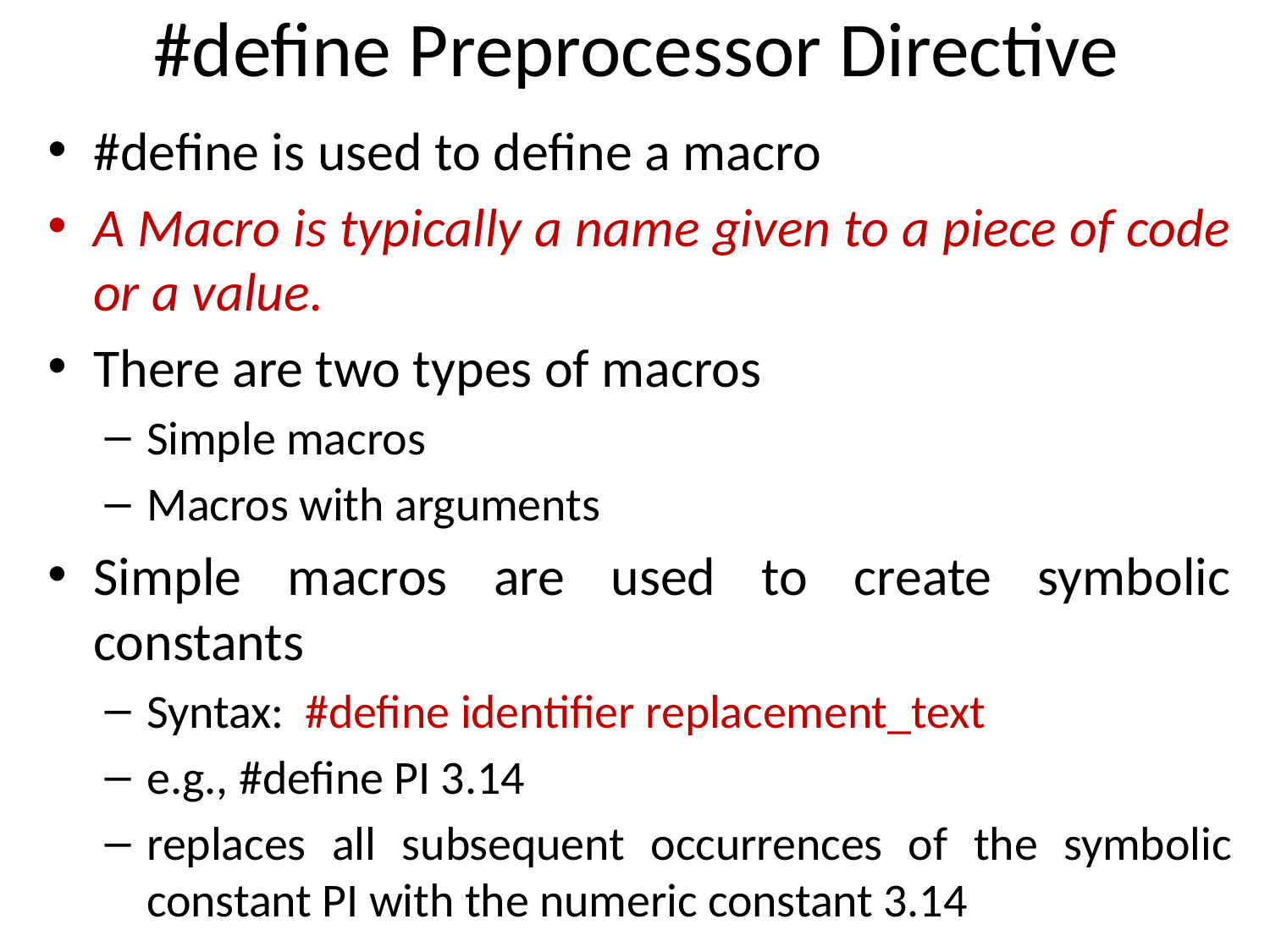

# #define Preprocessor Directive
#define is used to define a macro
A Macro is typically a name given to a piece of code or a value.
There are two types of macros
Simple macros
Macros with arguments
Simple macros are used to create symbolic constants
Syntax:  #define identifier replacement_text
e.g., #define PI 3.14
replaces all subsequent occurrences of the symbolic constant PI with the numeric constant 3.14